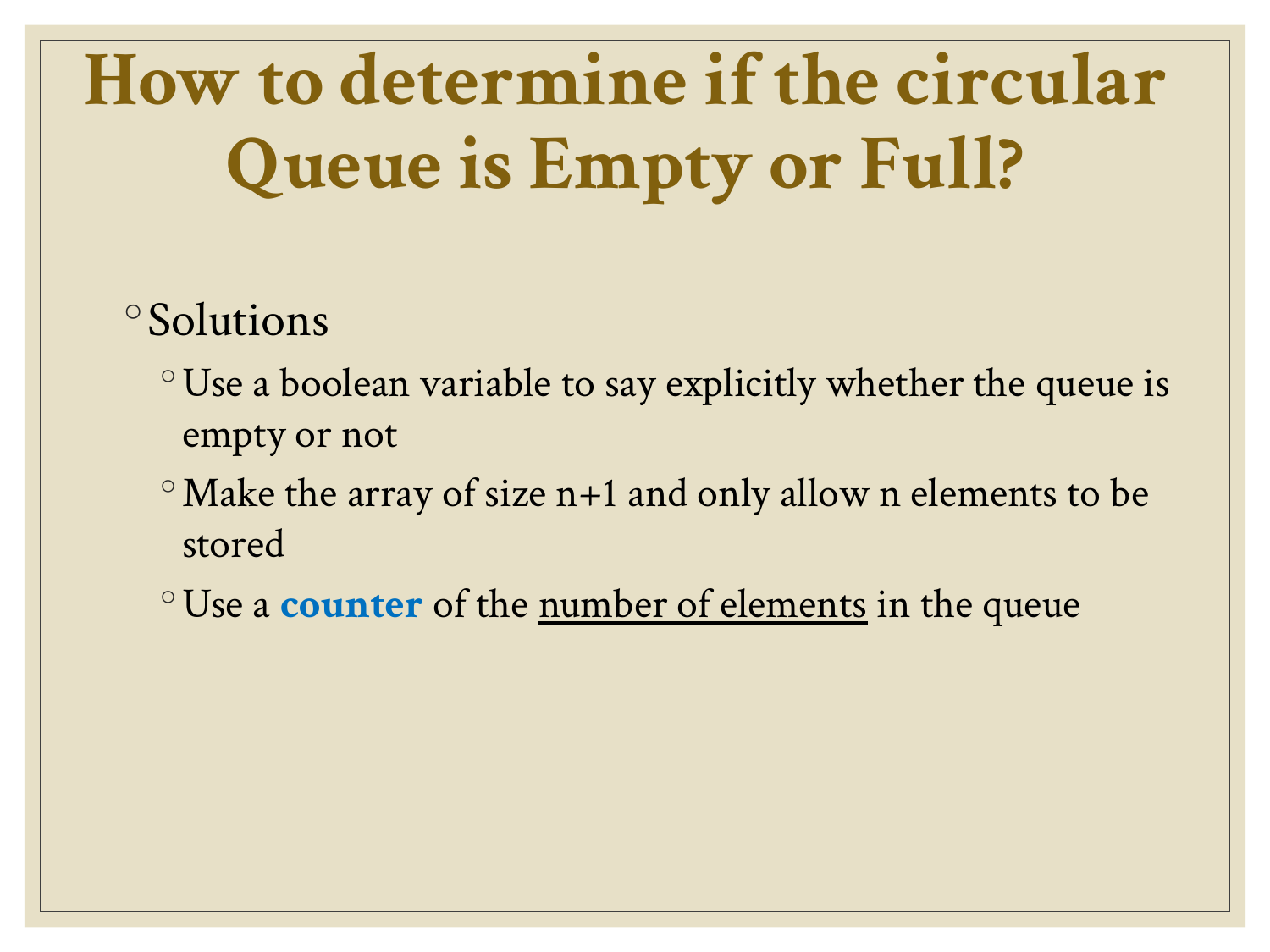

# How to determine if the circular Queue is Empty or Full?
Solutions
Use a boolean variable to say explicitly whether the queue is empty or not
Make the array of size n+1 and only allow n elements to be stored
Use a counter of the number of elements in the queue